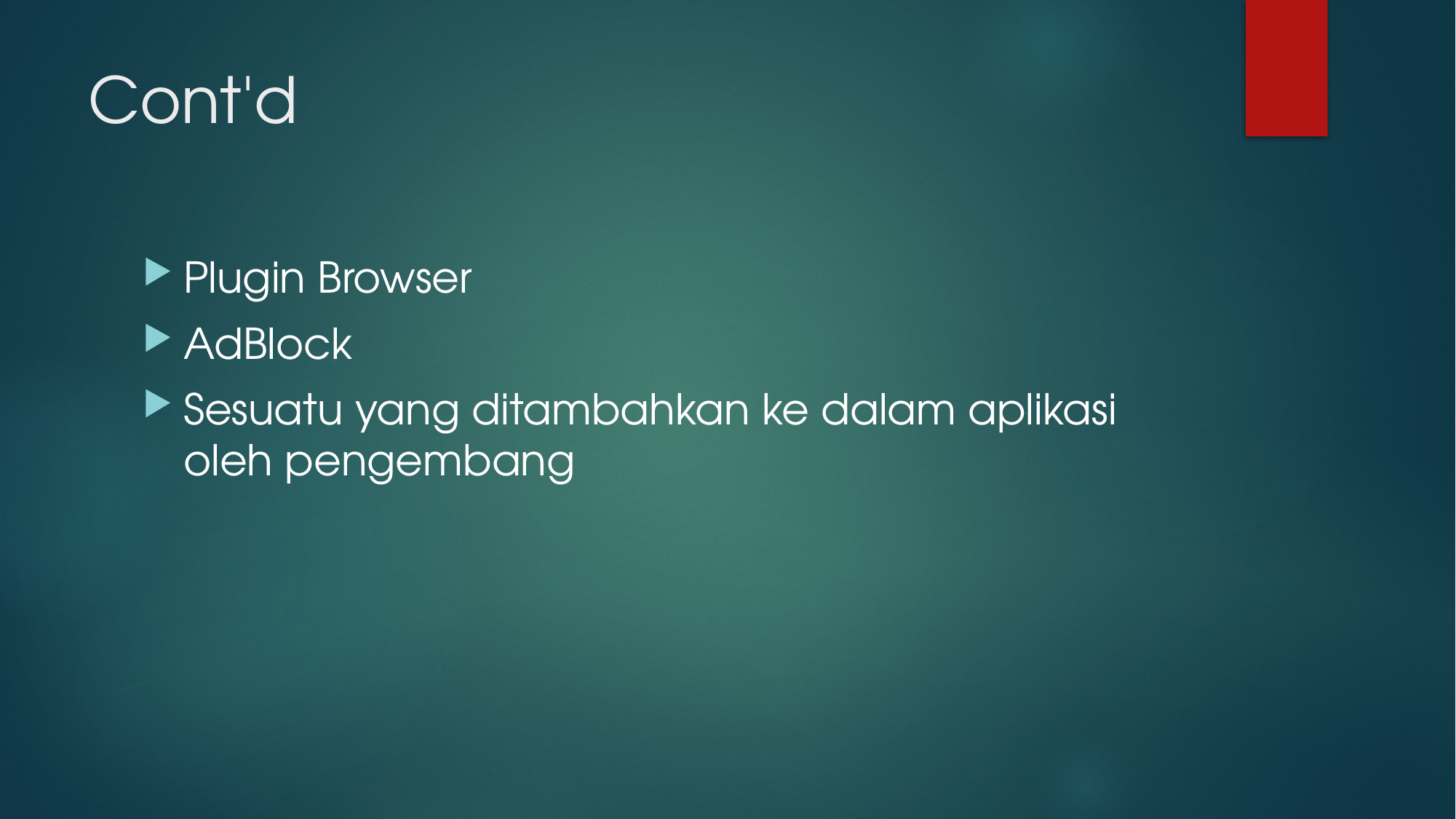

# Cont'd
Plugin Browser
AdBlock
Sesuatu yang ditambahkan ke dalam aplikasi oleh pengembang